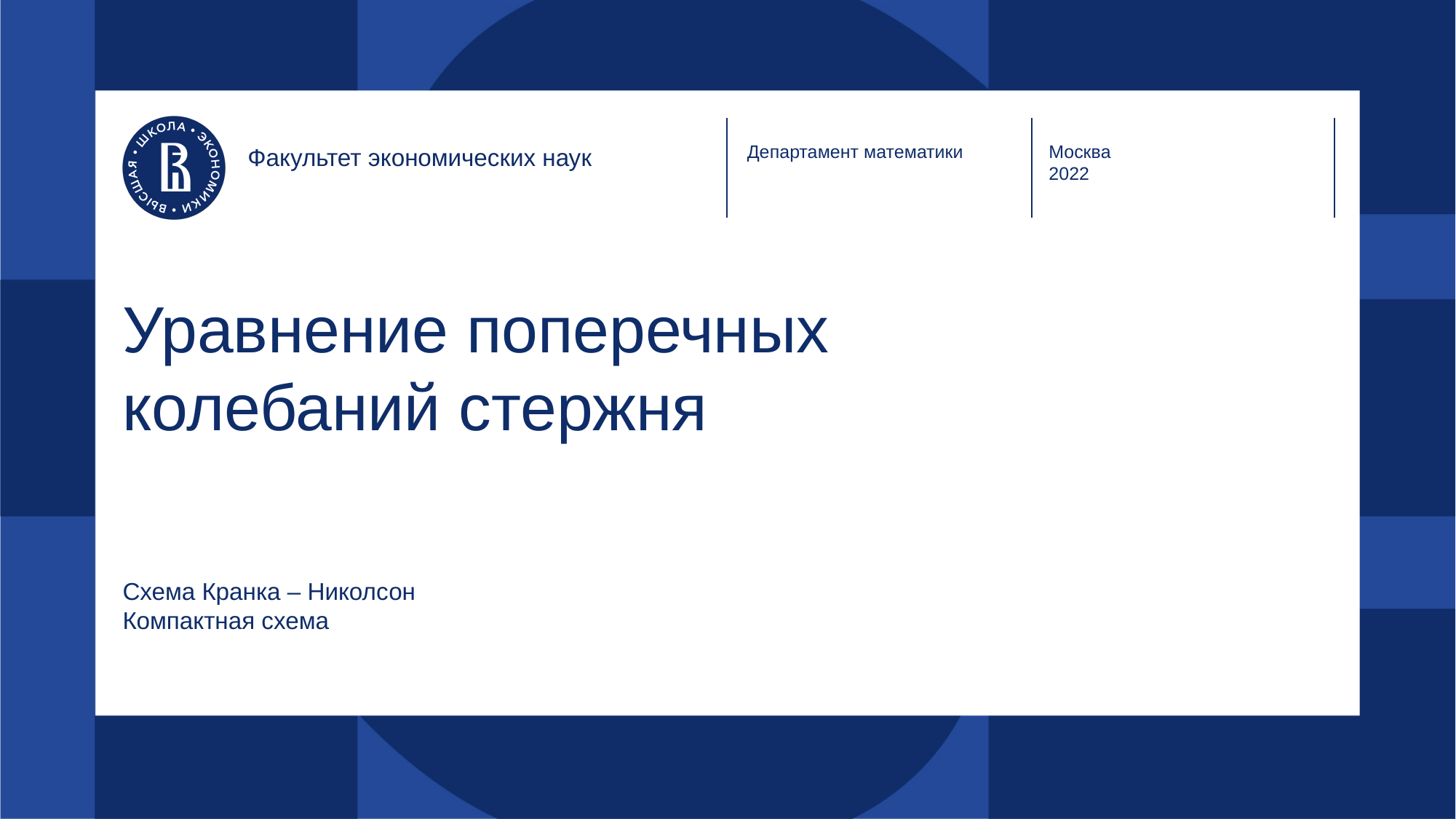

Департамент математики
Москва
2022
Факультет экономических наук
# Уравнение поперечных колебаний стержня
Схема Кранка – Николсон
Компактная схема